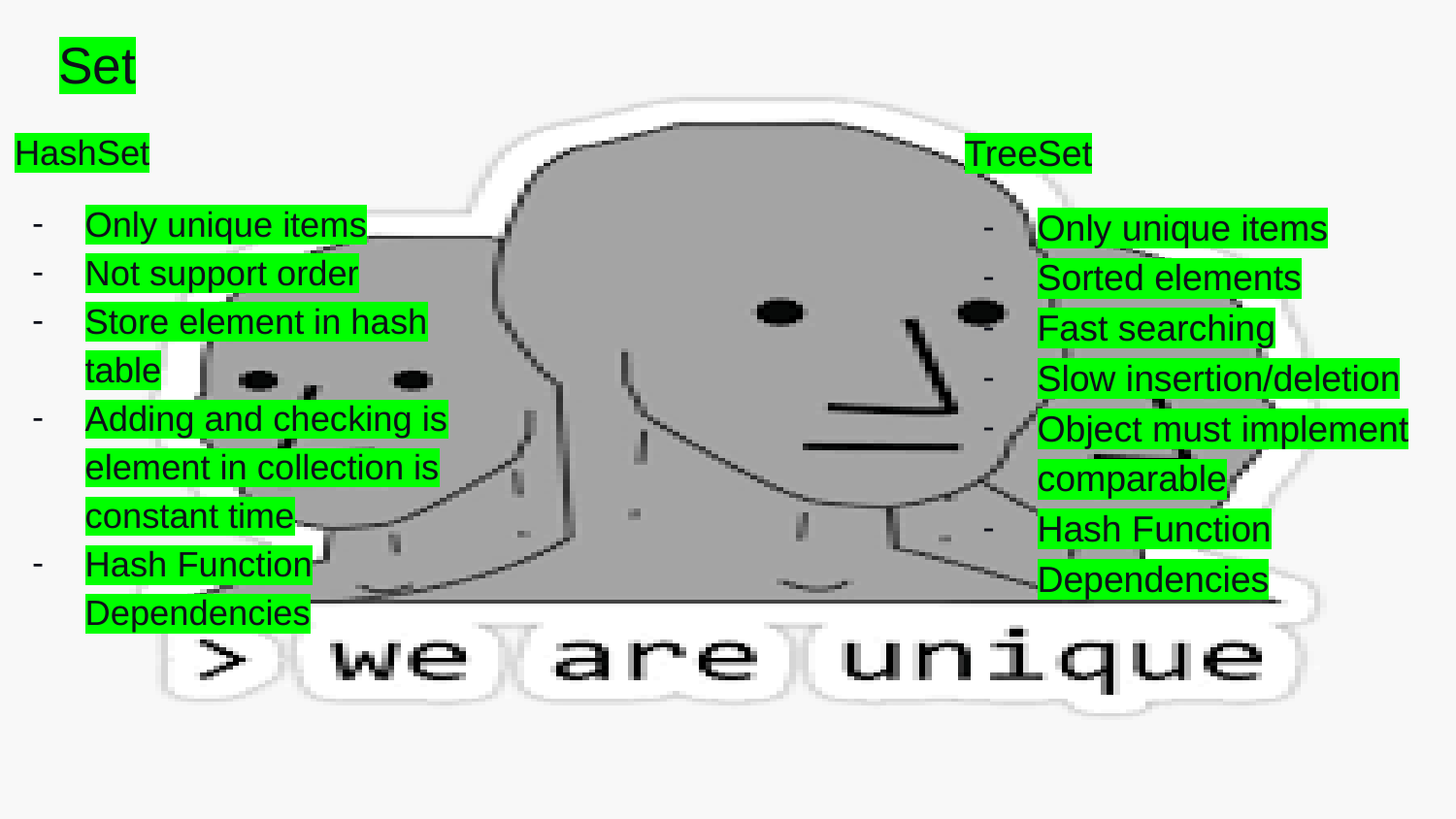

# Set
HashSet
Only unique items
Not support order
Store element in hash table
Adding and checking is element in collection is constant time
Hash Function Dependencies
TreeSet
Only unique items
Sorted elements
Fast searching
Slow insertion/deletion
Object must implement comparable
Hash Function Dependencies